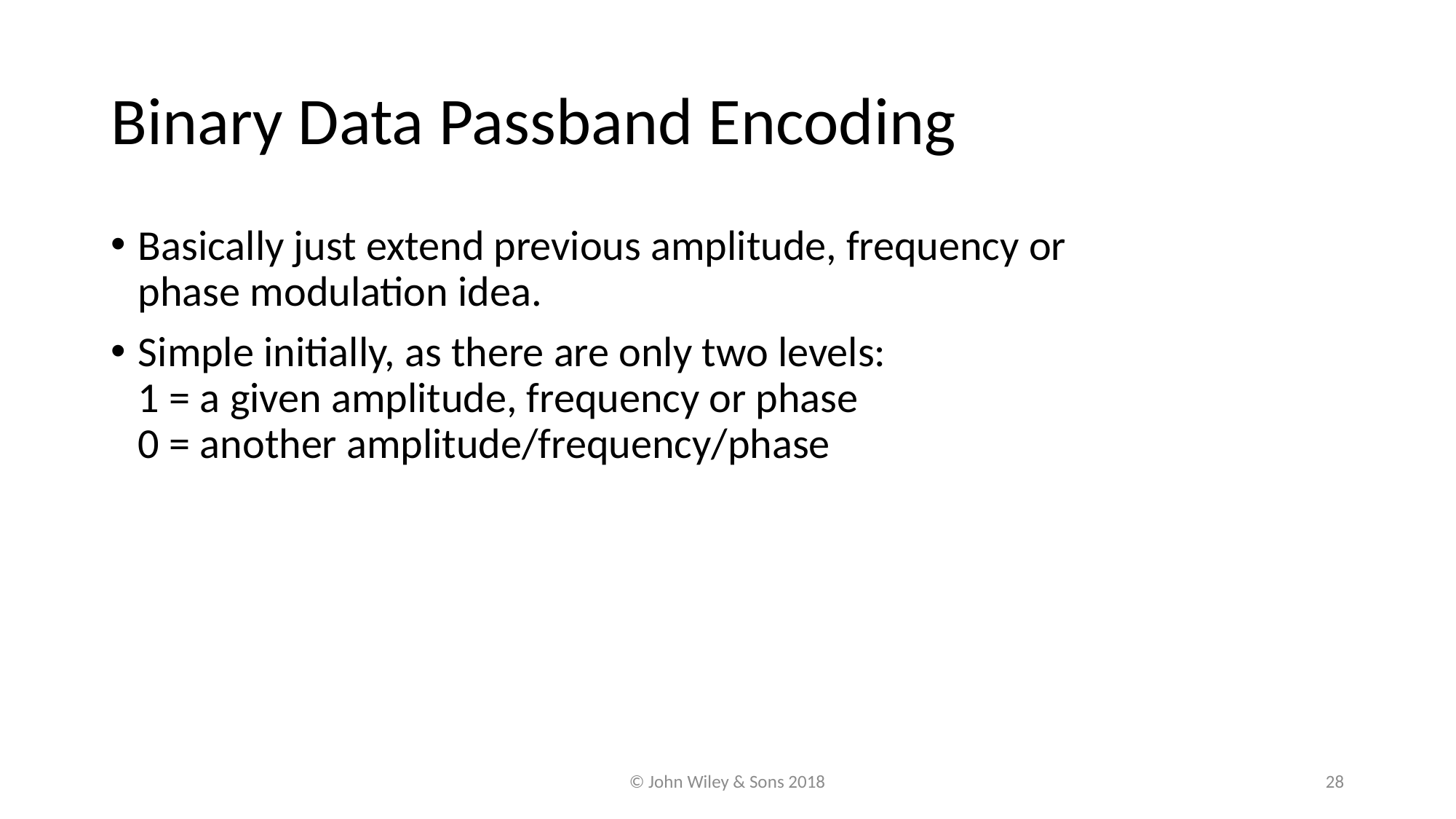

# Binary Data Passband Encoding
Basically just extend previous amplitude, frequency or phase modulation idea.
Simple initially, as there are only two levels:
1 = a given amplitude, frequency or phase
0 = another amplitude/frequency/phase

© John Wiley & Sons 2018
28